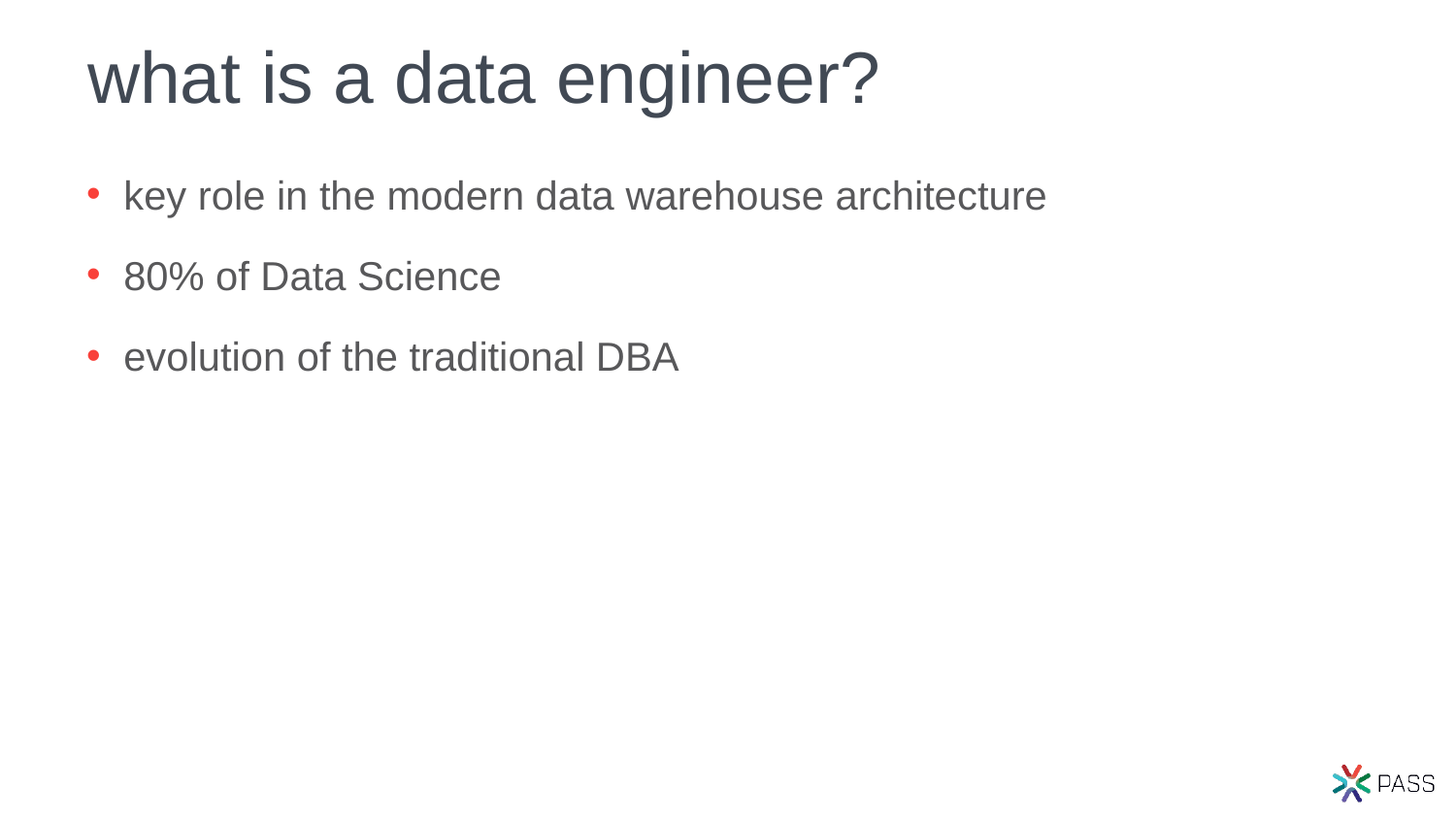

# what is a data engineer?
key role in the modern data warehouse architecture
80% of Data Science
evolution of the traditional DBA